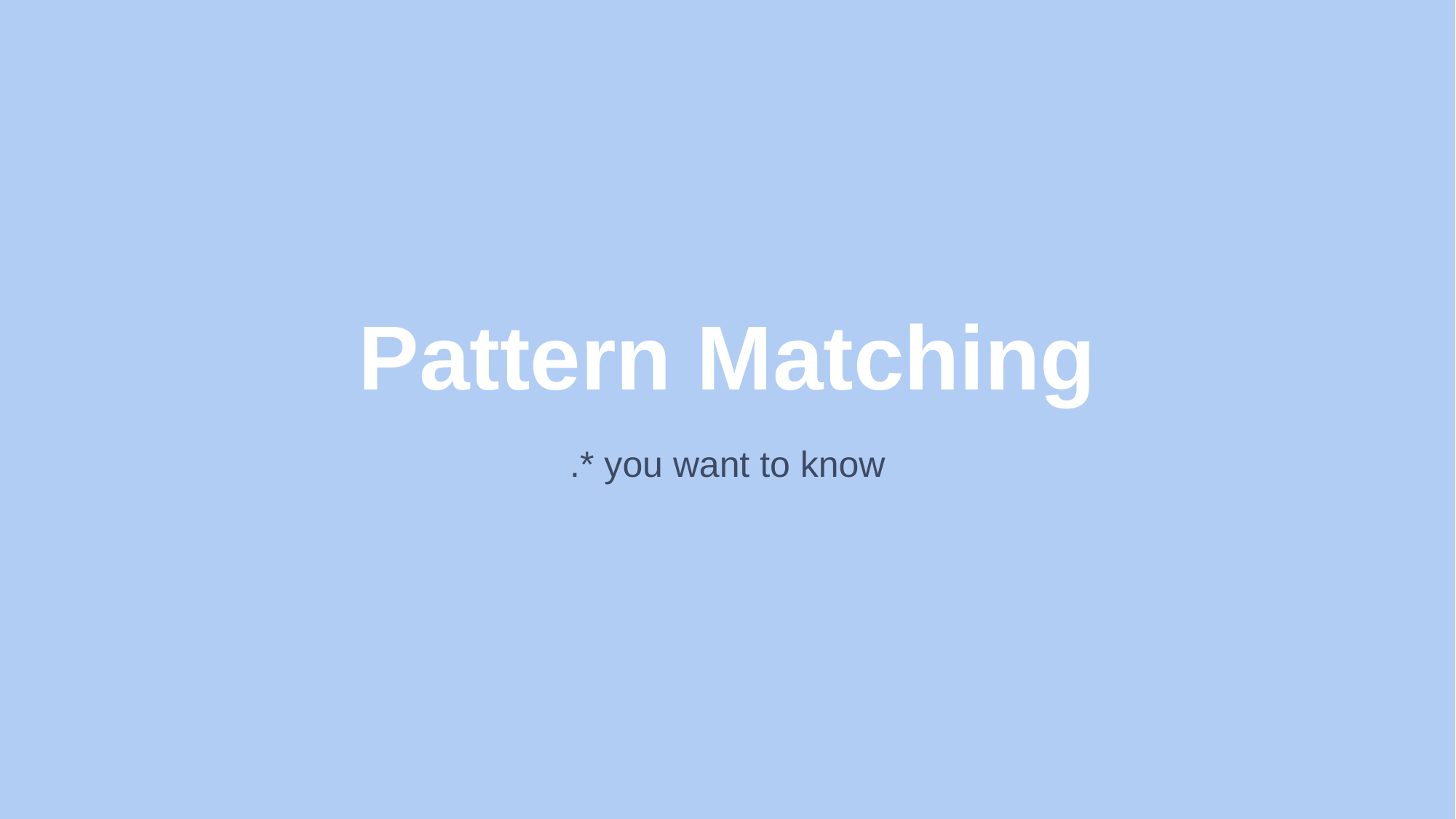

# Pattern Matching
.* you want to know